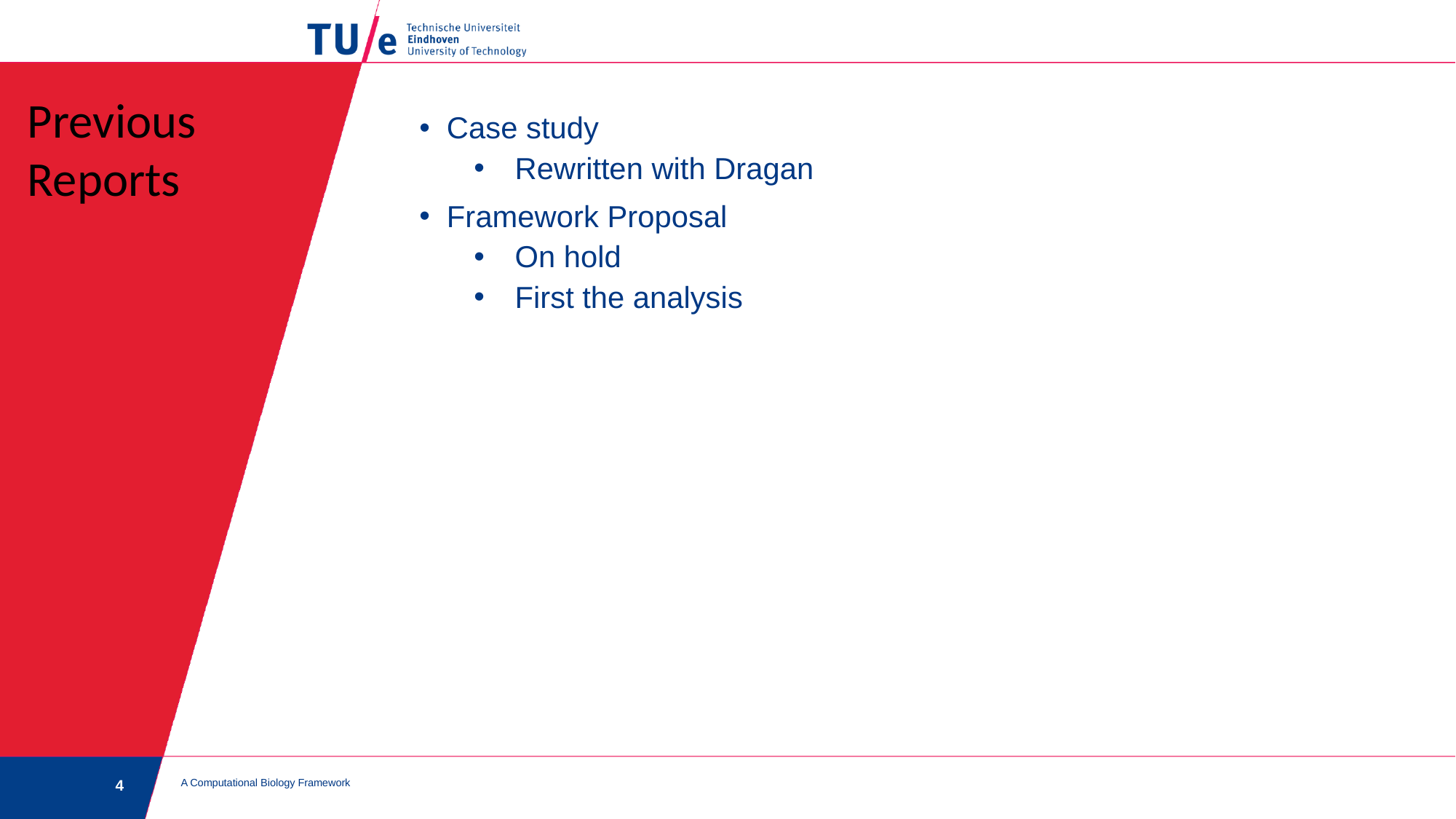

Previous Reports
Case study
Rewritten with Dragan
Framework Proposal
On hold
First the analysis
A Computational Biology Framework